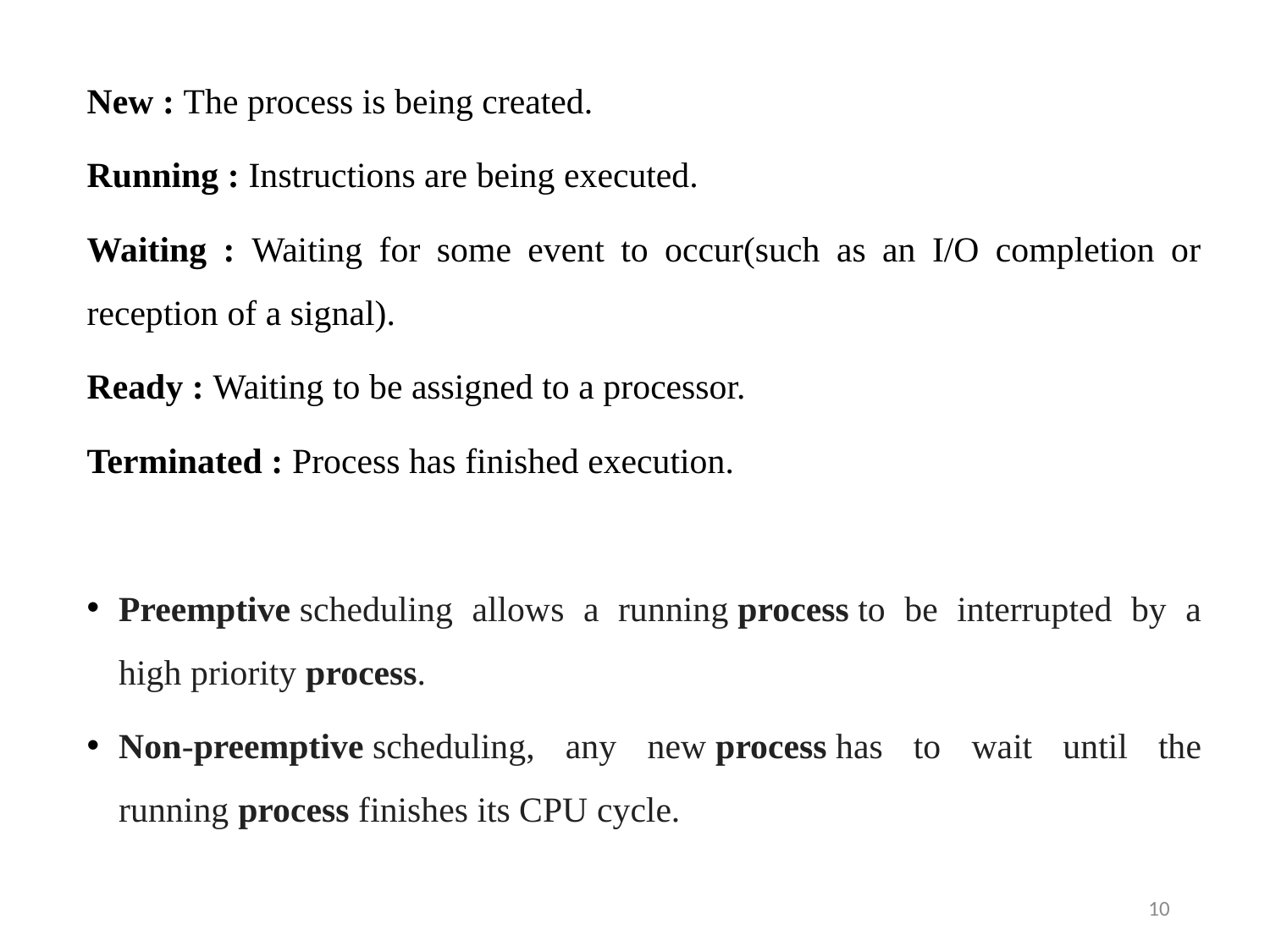

New : The process is being created.
Running : Instructions are being executed.
Waiting : Waiting for some event to occur(such as an I/O completion or reception of a signal).
Ready : Waiting to be assigned to a processor.
Terminated : Process has finished execution.

Preemptive scheduling allows a running process to be interrupted by a high priority process.
Non-preemptive scheduling, any new process has to wait until the running process finishes its CPU cycle.

10